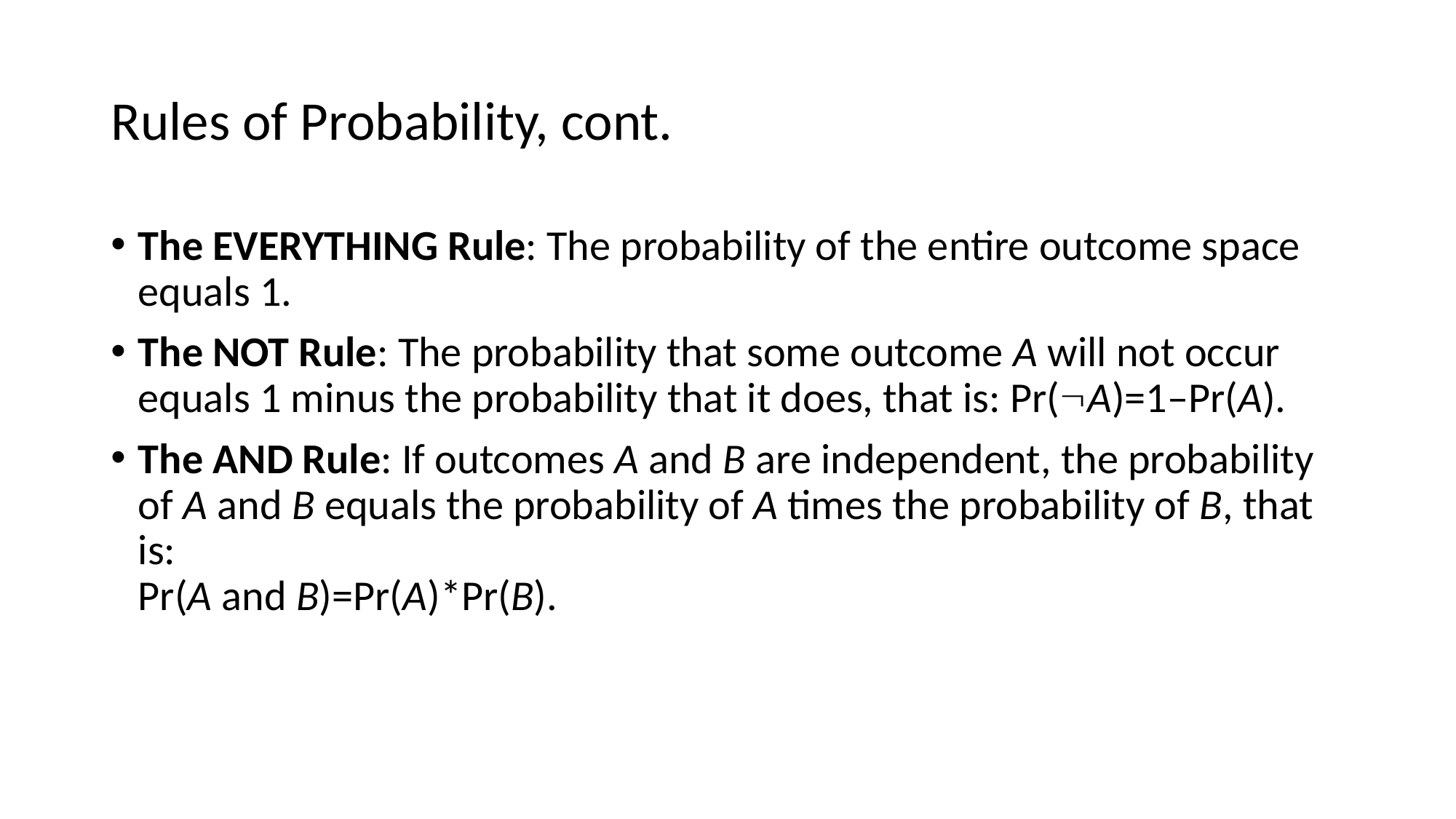

# Rules of Probability, cont.
The Everything Rule: The probability of the entire outcome space equals 1.
The Not Rule: The probability that some outcome A will not occur equals 1 minus the probability that it does, that is: Pr(¬A)=1–Pr(A).
The And Rule: If outcomes A and B are independent, the probability of A and B equals the probability of A times the probability of B, that is:
Pr(A and B)=Pr(A)*Pr(B).